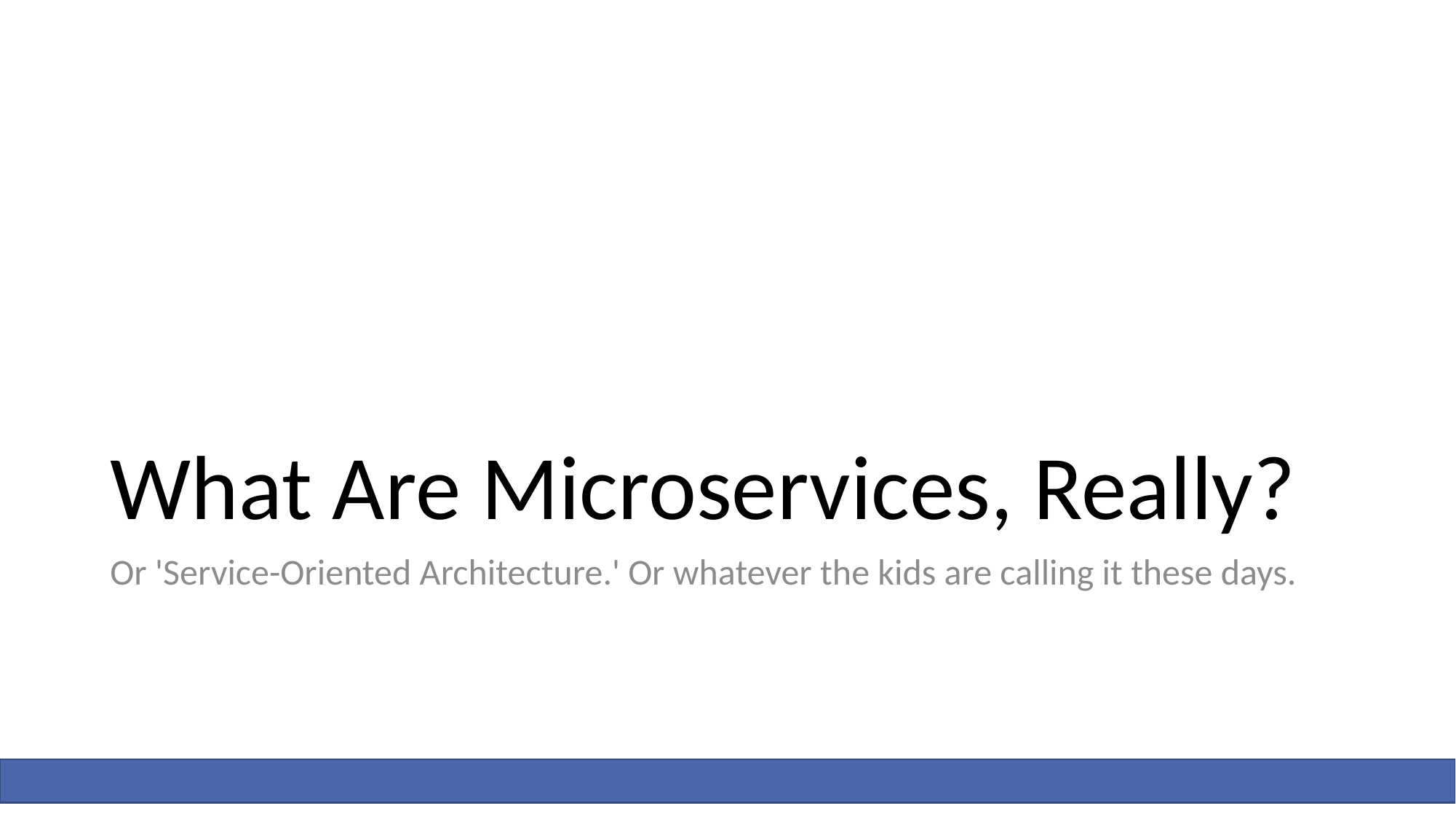

# What Are Microservices, Really?
Or 'Service-Oriented Architecture.' Or whatever the kids are calling it these days.